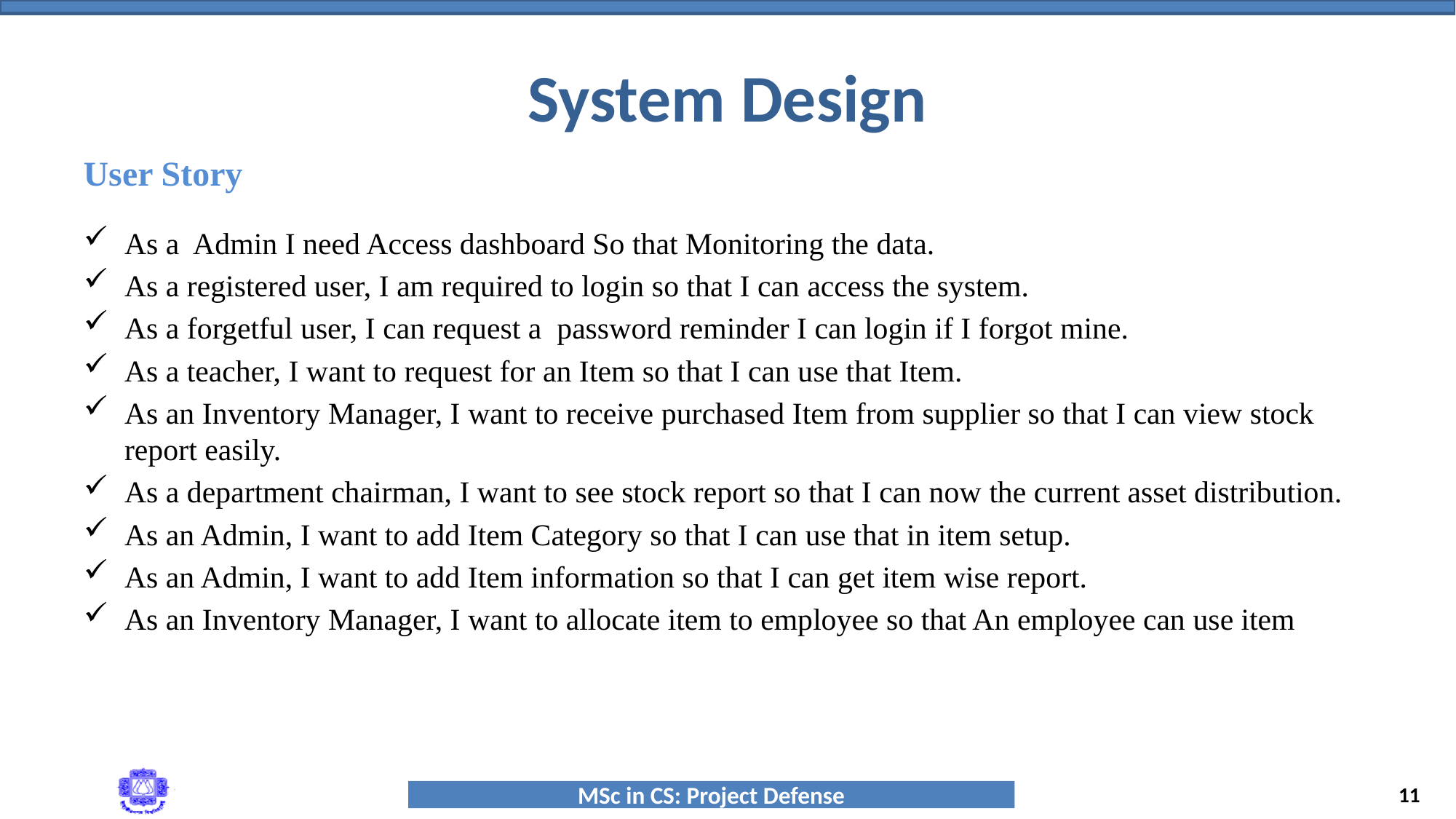

System Design
User Story
As a  Admin I need Access dashboard So that Monitoring the data.
As a registered user, I am required to login so that I can access the system.
As a forgetful user, I can request a  password reminder I can login if I forgot mine.
As a teacher, I want to request for an Item so that I can use that Item.
As an Inventory Manager, I want to receive purchased Item from supplier so that I can view stock report easily.
As a department chairman, I want to see stock report so that I can now the current asset distribution.
As an Admin, I want to add Item Category so that I can use that in item setup.
As an Admin, I want to add Item information so that I can get item wise report.
As an Inventory Manager, I want to allocate item to employee so that An employee can use item

11